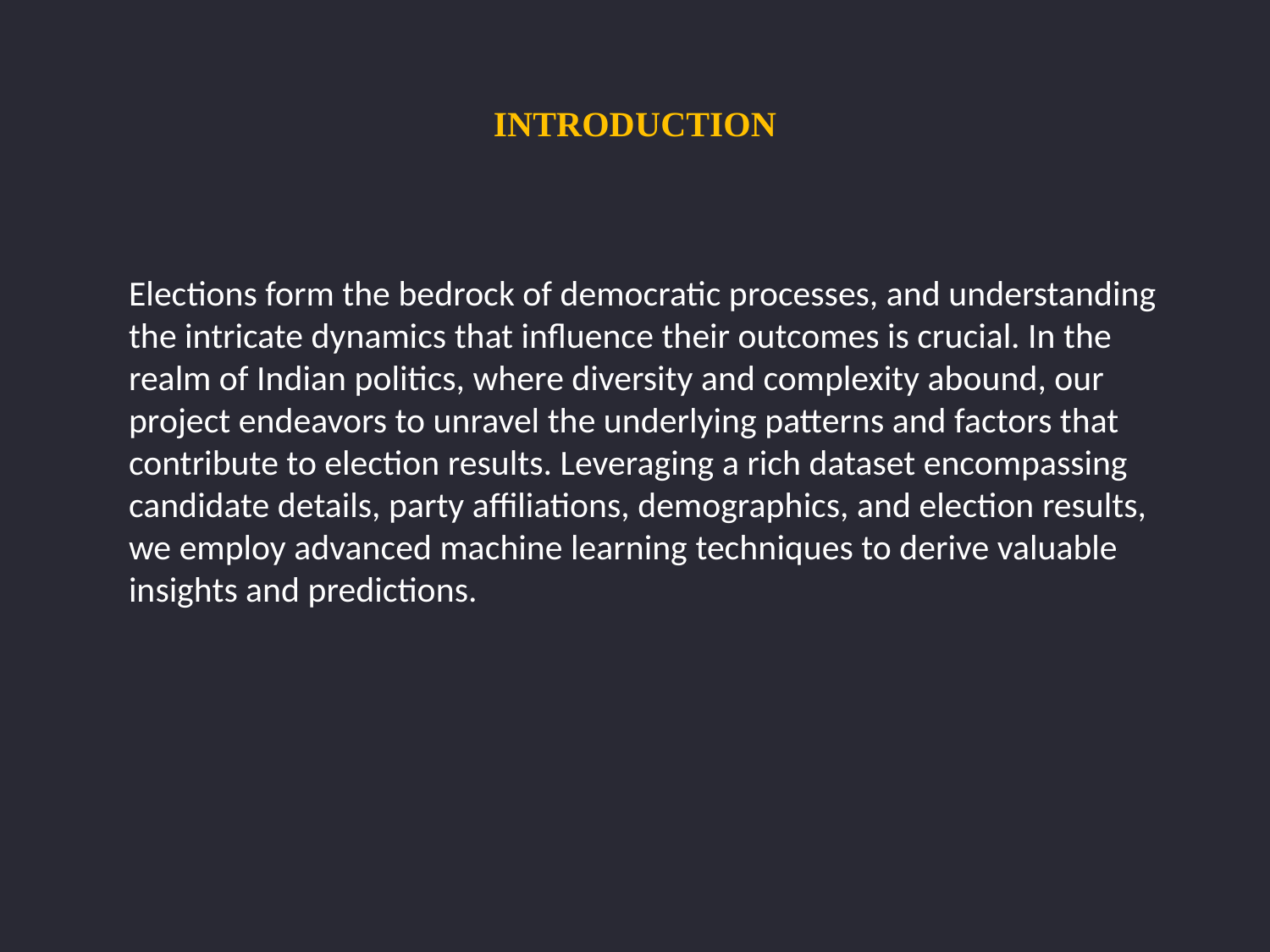

INTRODUCTION
Elections form the bedrock of democratic processes, and understanding the intricate dynamics that influence their outcomes is crucial. In the realm of Indian politics, where diversity and complexity abound, our project endeavors to unravel the underlying patterns and factors that contribute to election results. Leveraging a rich dataset encompassing candidate details, party affiliations, demographics, and election results, we employ advanced machine learning techniques to derive valuable insights and predictions.